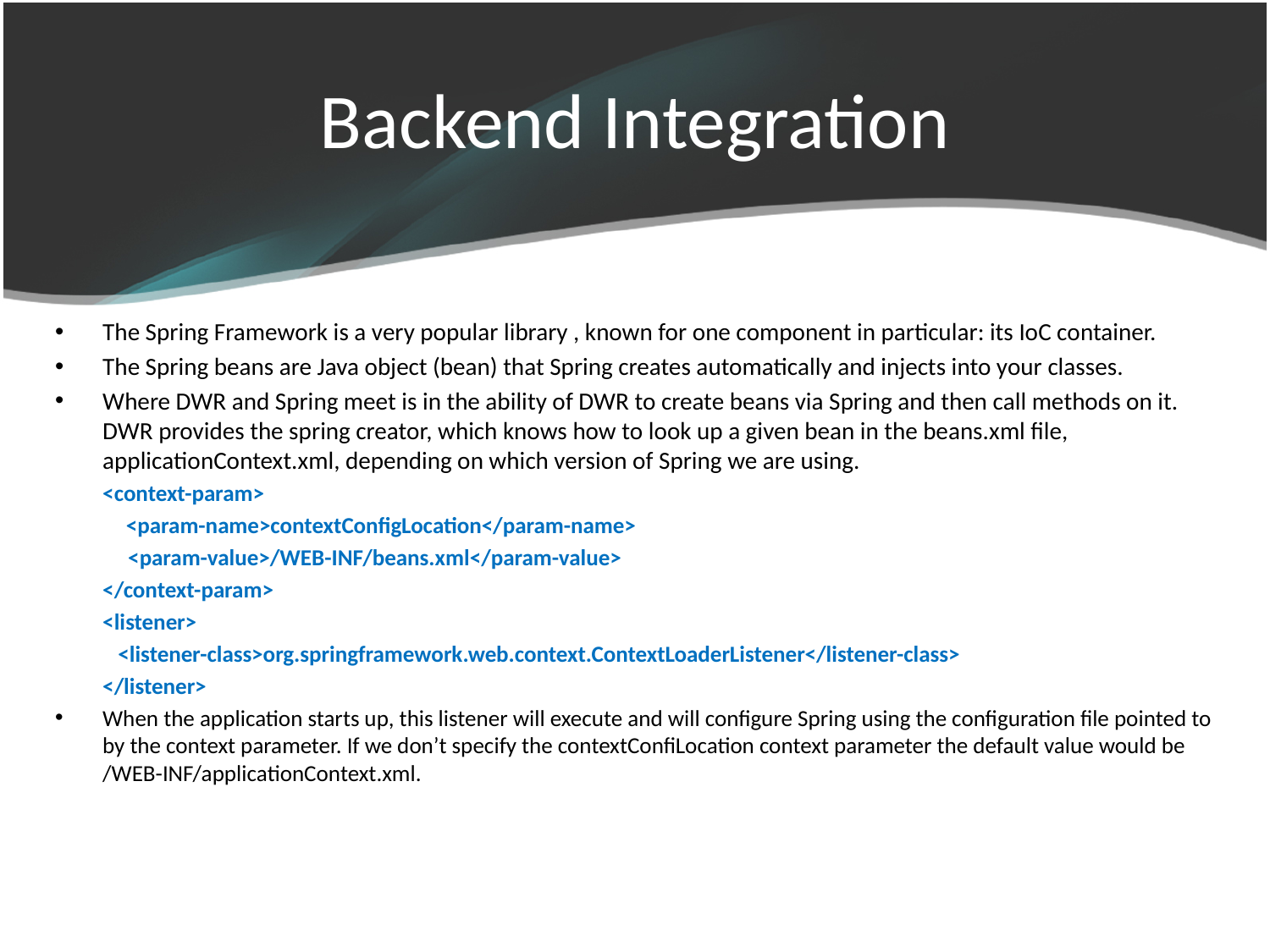

# Backend Integration
The Spring Framework is a very popular library , known for one component in particular: its IoC container.
The Spring beans are Java object (bean) that Spring creates automatically and injects into your classes.
Where DWR and Spring meet is in the ability of DWR to create beans via Spring and then call methods on it. DWR provides the spring creator, which knows how to look up a given bean in the beans.xml file, applicationContext.xml, depending on which version of Spring we are using.
	<context-param>
              <param-name>contextConfigLocation</param-name>
	     <param-value>/WEB-INF/beans.xml</param-value>
	</context-param>
	<listener>
	   <listener-class>org.springframework.web.context.ContextLoaderListener</listener-class>
	</listener>
When the application starts up, this listener will execute and will configure Spring using the configuration file pointed to by the context parameter. If we don’t specify the contextConfiLocation context parameter the default value would be /WEB-INF/applicationContext.xml.